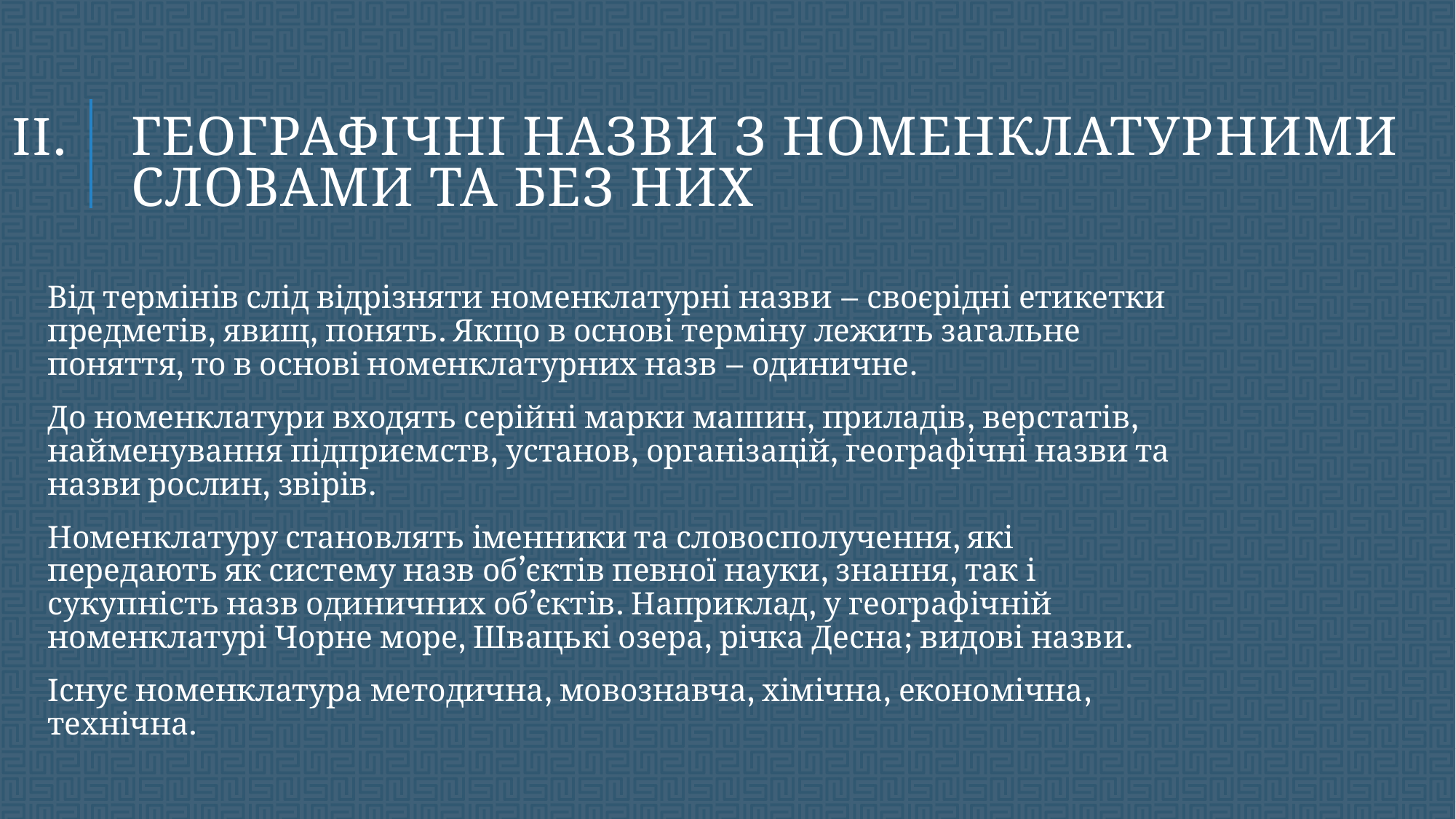

# Географічні назви з номенклатурними словами та без них
Від термінів слід відрізняти номенклатурні назви – своєрідні етикетки предметів, явищ, понять. Якщо в основі терміну лежить загальне поняття, то в основі номенклатурних назв – одиничне.
До номенклатури входять серійні марки машин, приладів, верстатів, найменування підприємств, установ, організацій, географічні назви та назви рослин, звірів.
Номенклатуру становлять іменники та словосполучення, які передають як систему назв об’єктів певної науки, знання, так і сукупність назв одиничних об’єктів. Наприклад, у географічній номенклатурі Чорне море, Швацькі озера, річка Десна; видові назви.
Існує номенклатура методична, мовознавча, хімічна, економічна, технічна.